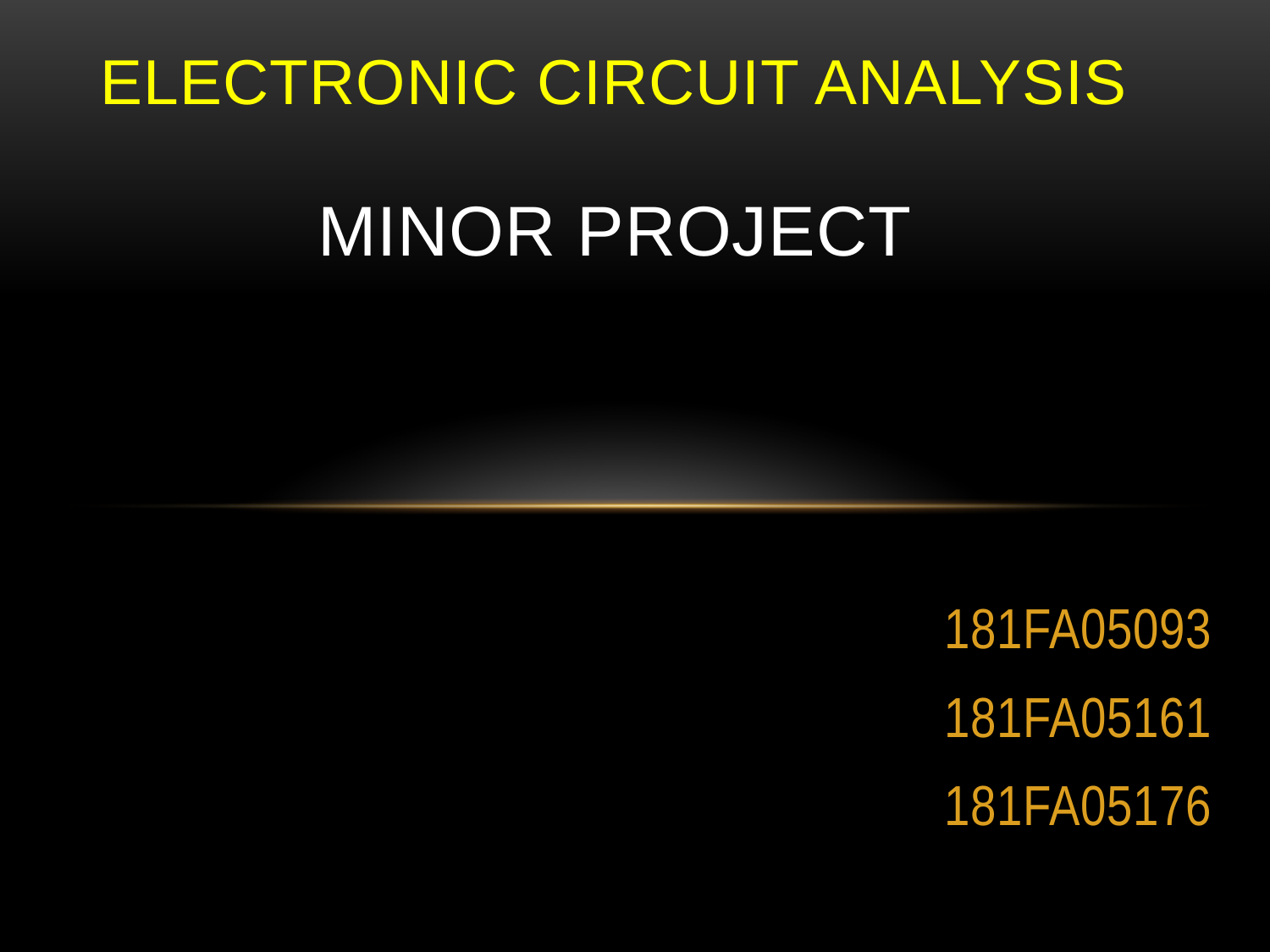

# Electronic circuit analysis minor project
181FA05093
181FA05161
181FA05176